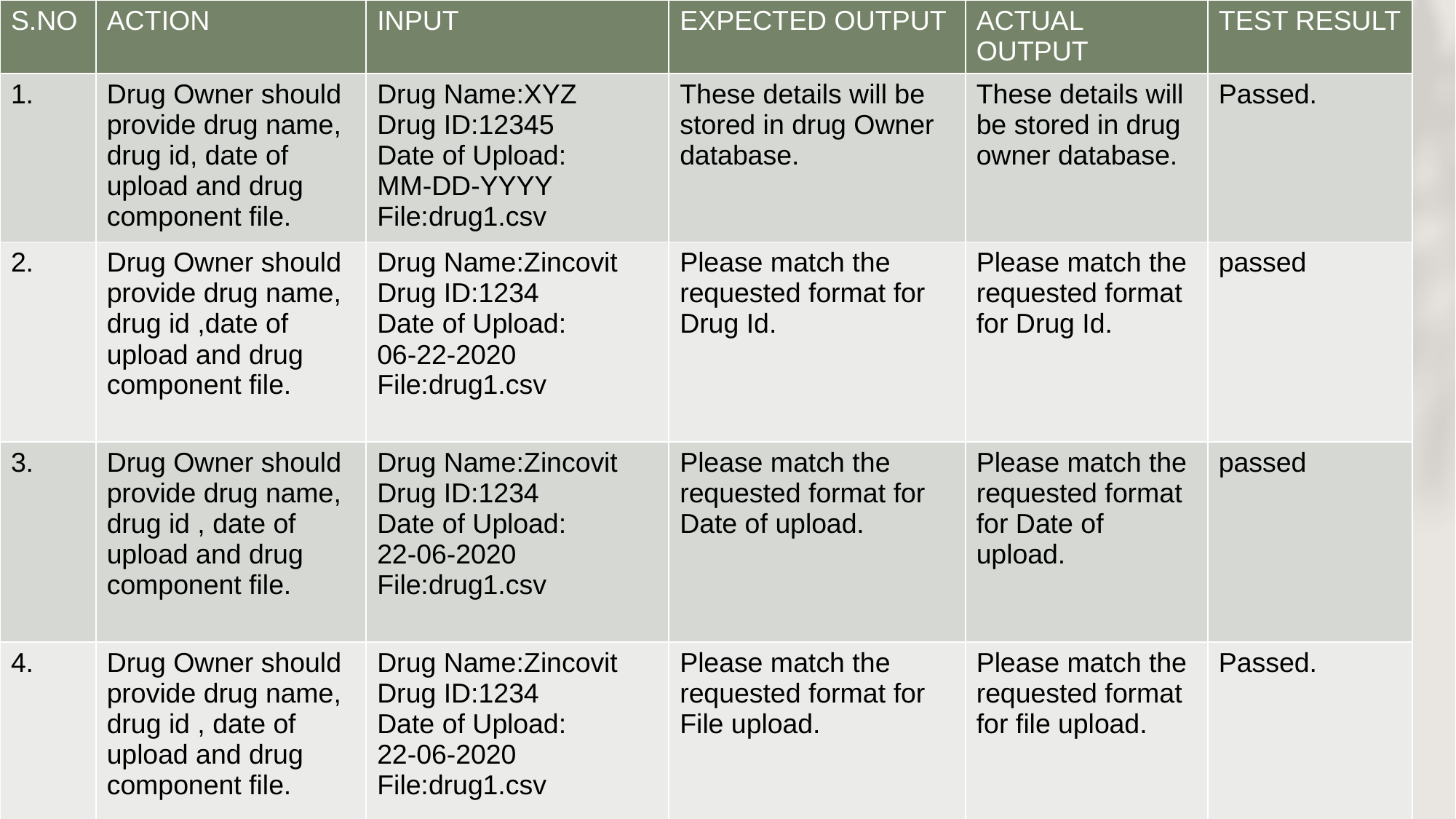

| S.NO | ACTION | INPUT | EXPECTED OUTPUT | ACTUAL OUTPUT | TEST RESULT |
| --- | --- | --- | --- | --- | --- |
| 1. | Drug Owner should provide drug name, drug id, date of upload and drug component file. | Drug Name:XYZ Drug ID:12345 Date of Upload: MM-DD-YYYY File:drug1.csv | These details will be stored in drug Owner database. | These details will be stored in drug owner database. | Passed. |
| 2. | Drug Owner should provide drug name, drug id ,date of upload and drug component file. | Drug Name:Zincovit Drug ID:1234 Date of Upload: 06-22-2020 File:drug1.csv | Please match the requested format for Drug Id. | Please match the requested format for Drug Id. | passed |
| 3. | Drug Owner should provide drug name, drug id , date of upload and drug component file. | Drug Name:Zincovit Drug ID:1234 Date of Upload: 22-06-2020 File:drug1.csv | Please match the requested format for Date of upload. | Please match the requested format for Date of upload. | passed |
| 4. | Drug Owner should provide drug name, drug id , date of upload and drug component file. | Drug Name:Zincovit Drug ID:1234 Date of Upload: 22-06-2020 File:drug1.csv | Please match the requested format for File upload. | Please match the requested format for file upload. | Passed. |